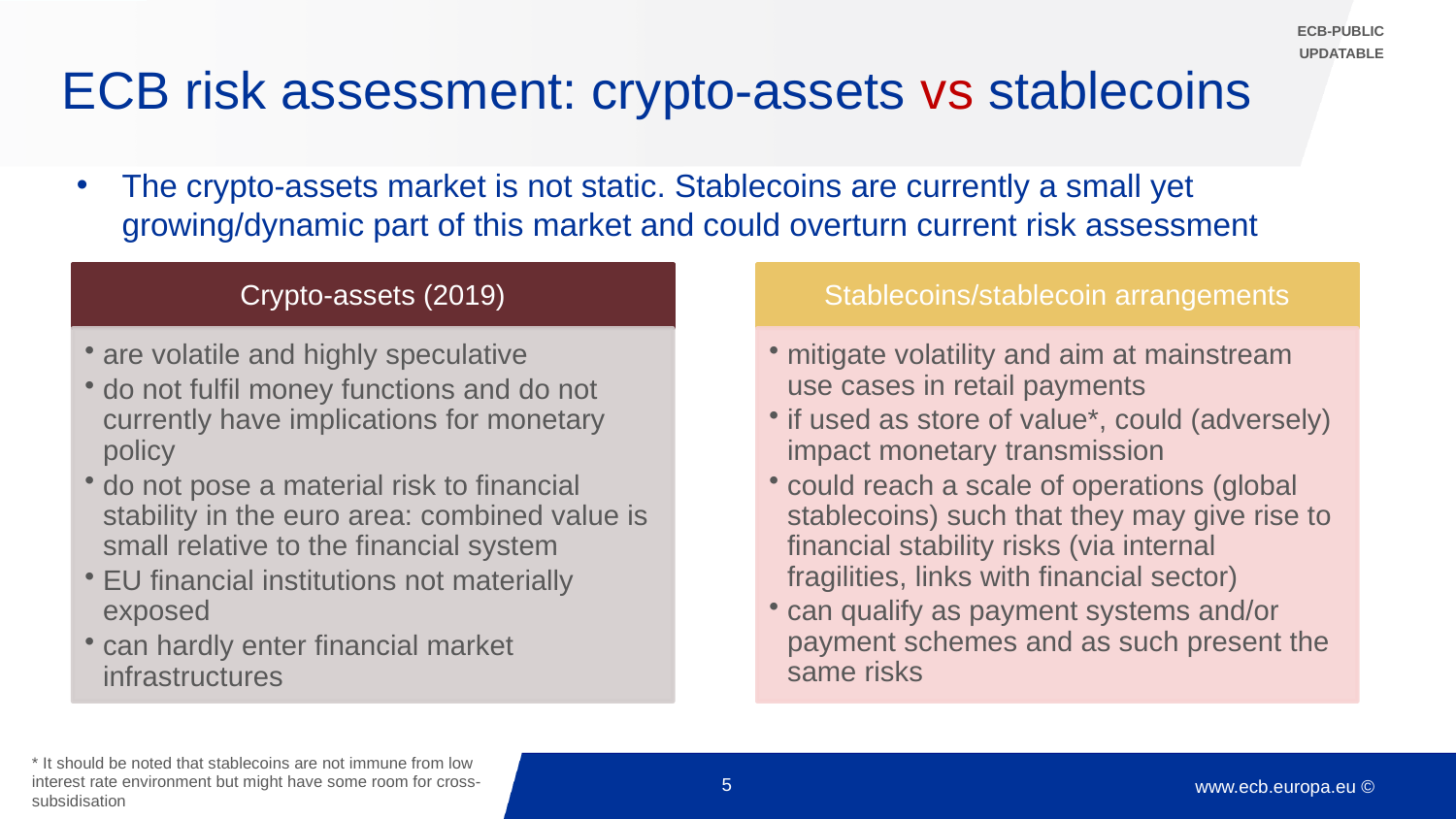

ECB-PUBLIC
UPDATABLE
# ECB risk assessment: crypto-assets vs stablecoins
The crypto-assets market is not static. Stablecoins are currently a small yet growing/dynamic part of this market and could overturn current risk assessment
Crypto-assets (2019)
are volatile and highly speculative
do not fulfil money functions and do not currently have implications for monetary policy
do not pose a material risk to financial stability in the euro area: combined value is small relative to the financial system
EU financial institutions not materially exposed
can hardly enter financial market infrastructures
Stablecoins/stablecoin arrangements
mitigate volatility and aim at mainstream use cases in retail payments
if used as store of value*, could (adversely) impact monetary transmission
could reach a scale of operations (global stablecoins) such that they may give rise to financial stability risks (via internal fragilities, links with financial sector)
can qualify as payment systems and/or payment schemes and as such present the same risks
* It should be noted that stablecoins are not immune from low interest rate environment but might have some room for cross-subsidisation
5